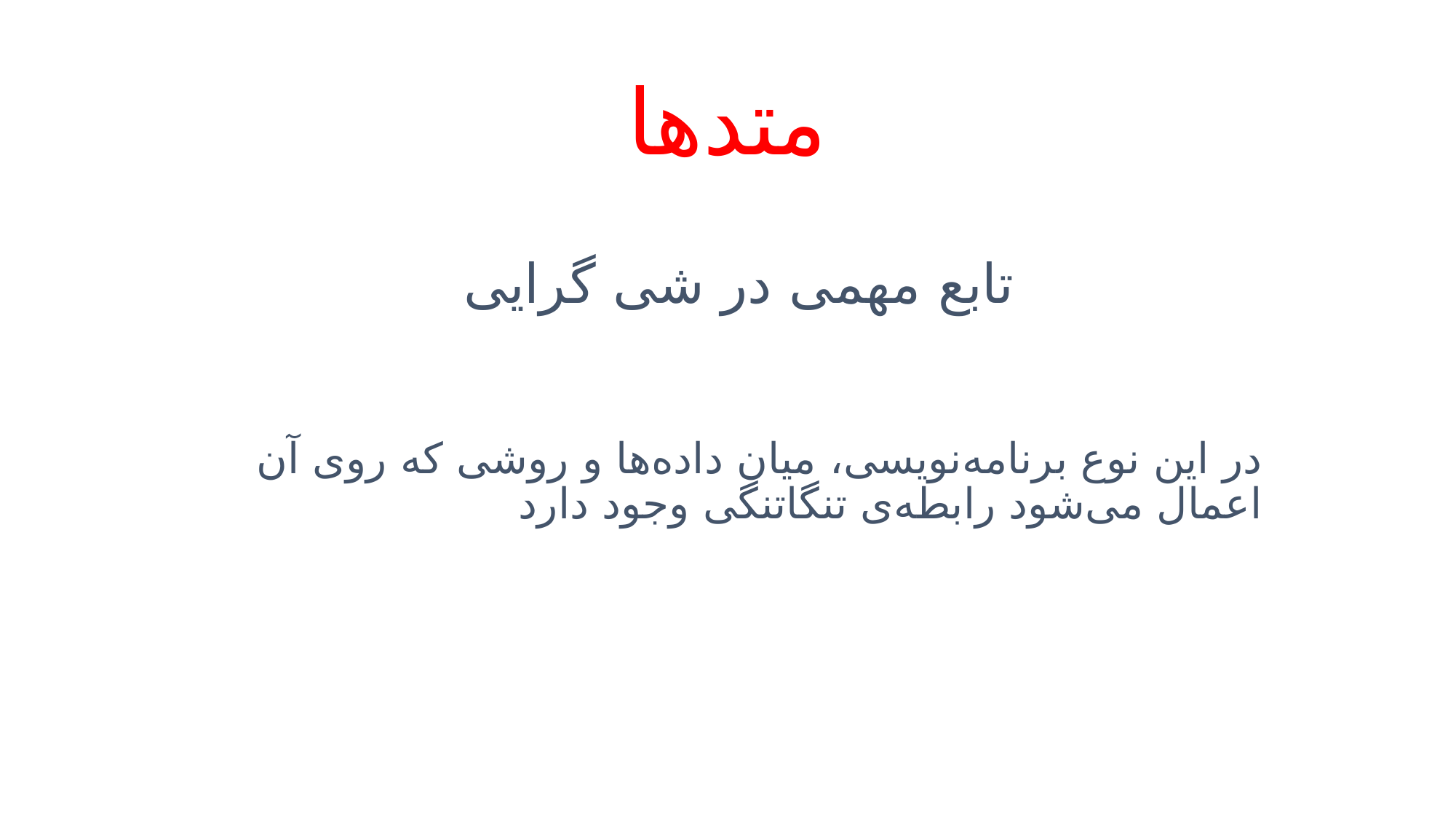

# متدها
تابع مهمی در شی گرایی
در این نوع برنامه‌نویسی، میان داده‌ها و روشی که روی آن اعمال می‌شود رابطه‌ی تنگاتنگی وجود دارد